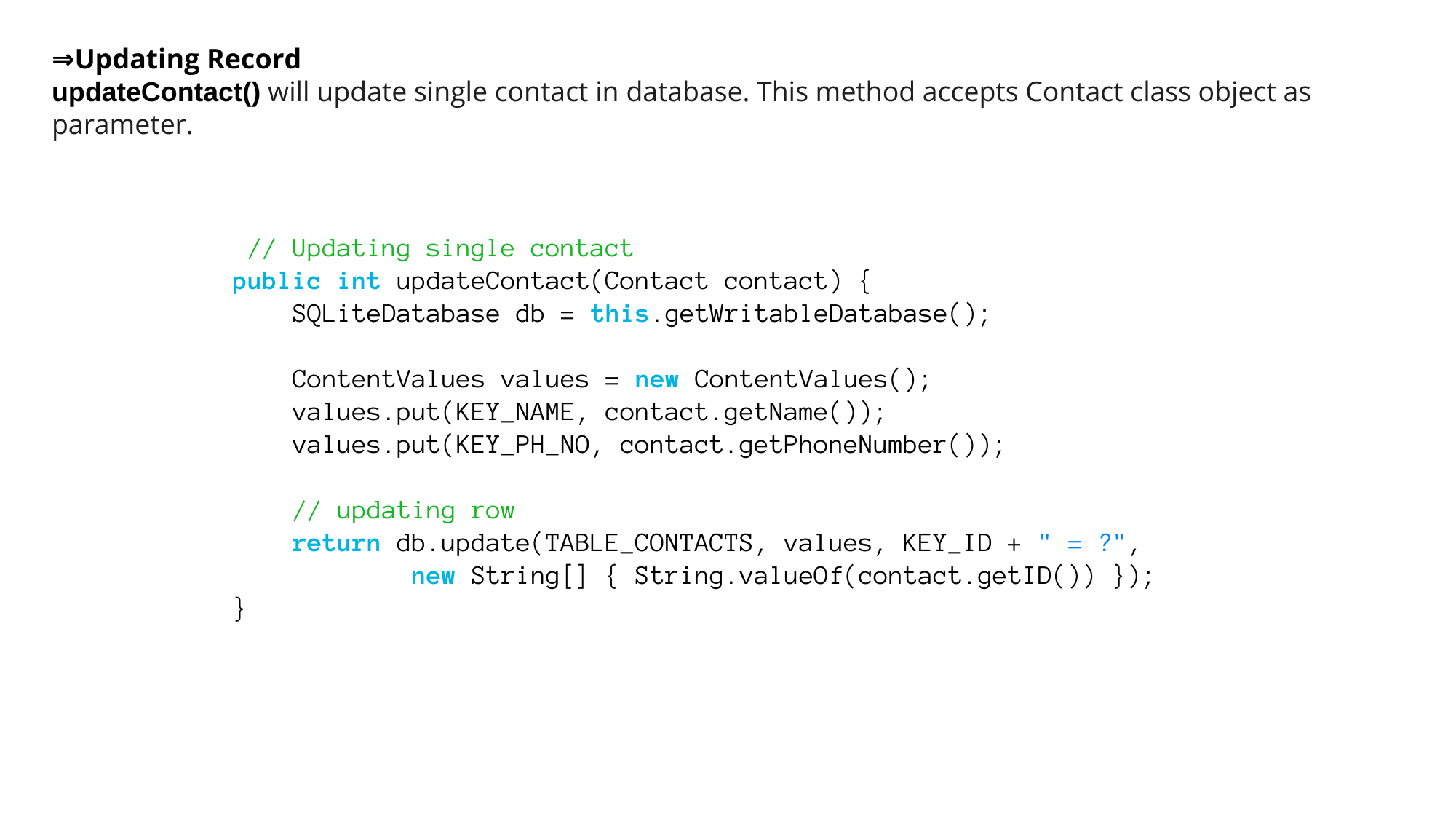

⇒Updating Record
updateContact() will update single contact in database. This method accepts Contact class object as parameter.
 // Updating single contact
public int updateContact(Contact contact) {
    SQLiteDatabase db = this.getWritableDatabase();

    ContentValues values = new ContentValues();
    values.put(KEY_NAME, contact.getName());
    values.put(KEY_PH_NO, contact.getPhoneNumber());

    // updating row
    return db.update(TABLE_CONTACTS, values, KEY_ID + " = ?",
            new String[] { String.valueOf(contact.getID()) });
}